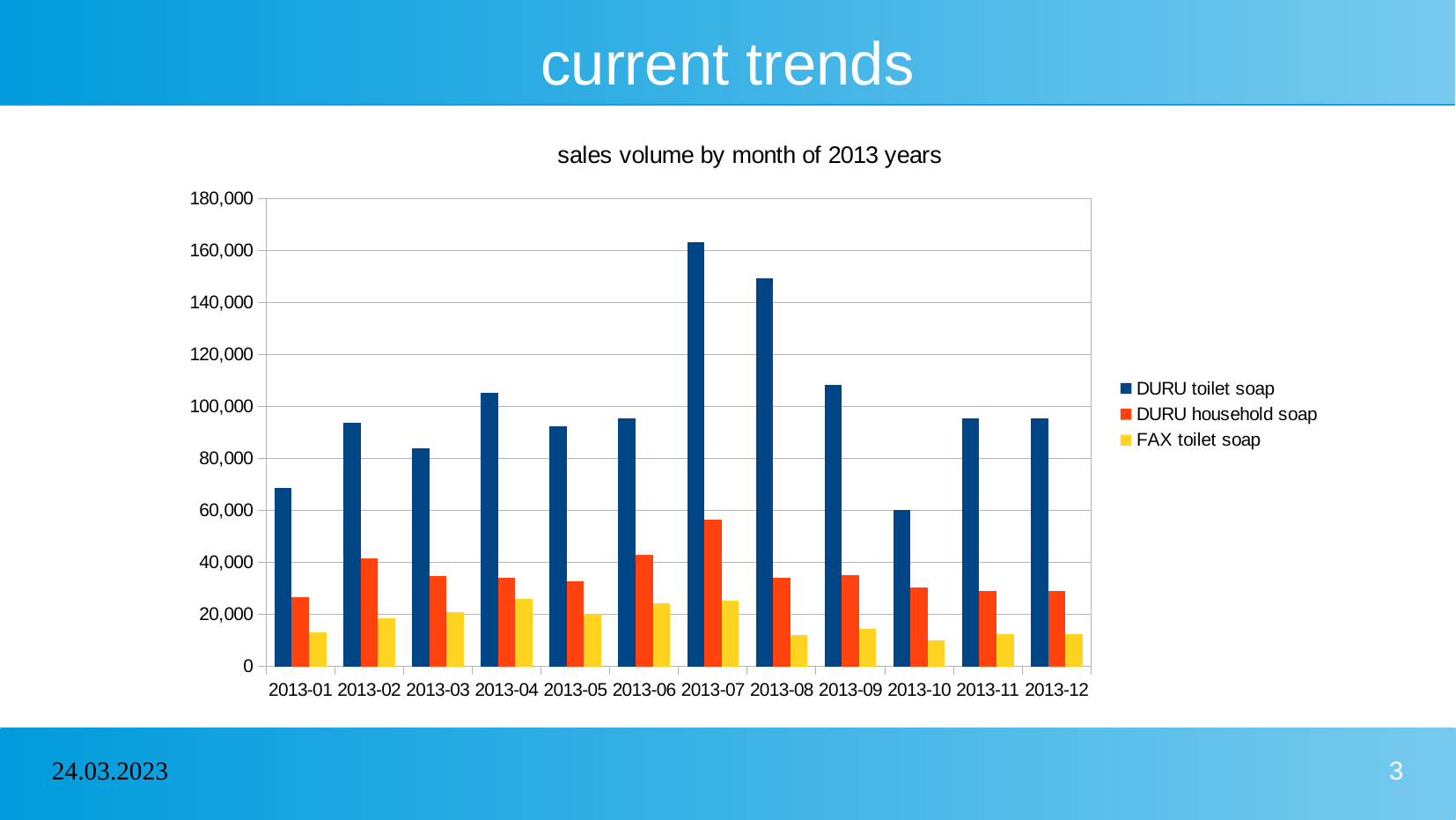

# current trends

### Chart: sales volume by month of 2013 years

| Category | DURU toilet soap | DURU household soap | FAX toilet soap |
|---|---|---|---|
| 2013-01 | 68616.0 | 26628.0 | 12984.0 |
| 2013-02 | 93552.0 | 41400.0 | 18432.0 |
| 2013-03 | 83928.0 | 34896.0 | 20880.0 |
| 2013-04 | 105336.0 | 34236.0 | 26088.0 |
| 2013-05 | 92256.0 | 32916.0 | 20160.0 |
| 2013-06 | 95304.0 | 42888.0 | 24240.0 |
| 2013-07 | 163056.0 | 56424.0 | 25200.0 |
| 2013-08 | 149088.0 | 34056.0 | 12096.0 |
| 2013-09 | 108168.0 | 34992.0 | 14352.0 |
| 2013-10 | 60312.0 | 30264.0 | 10224.0 |
| 2013-11 | 95400.0 | 29124.0 | 12480.0 |
| 2013-12 | 95400.0 | 29124.0 | 12480.0 |
24.03.2023
3